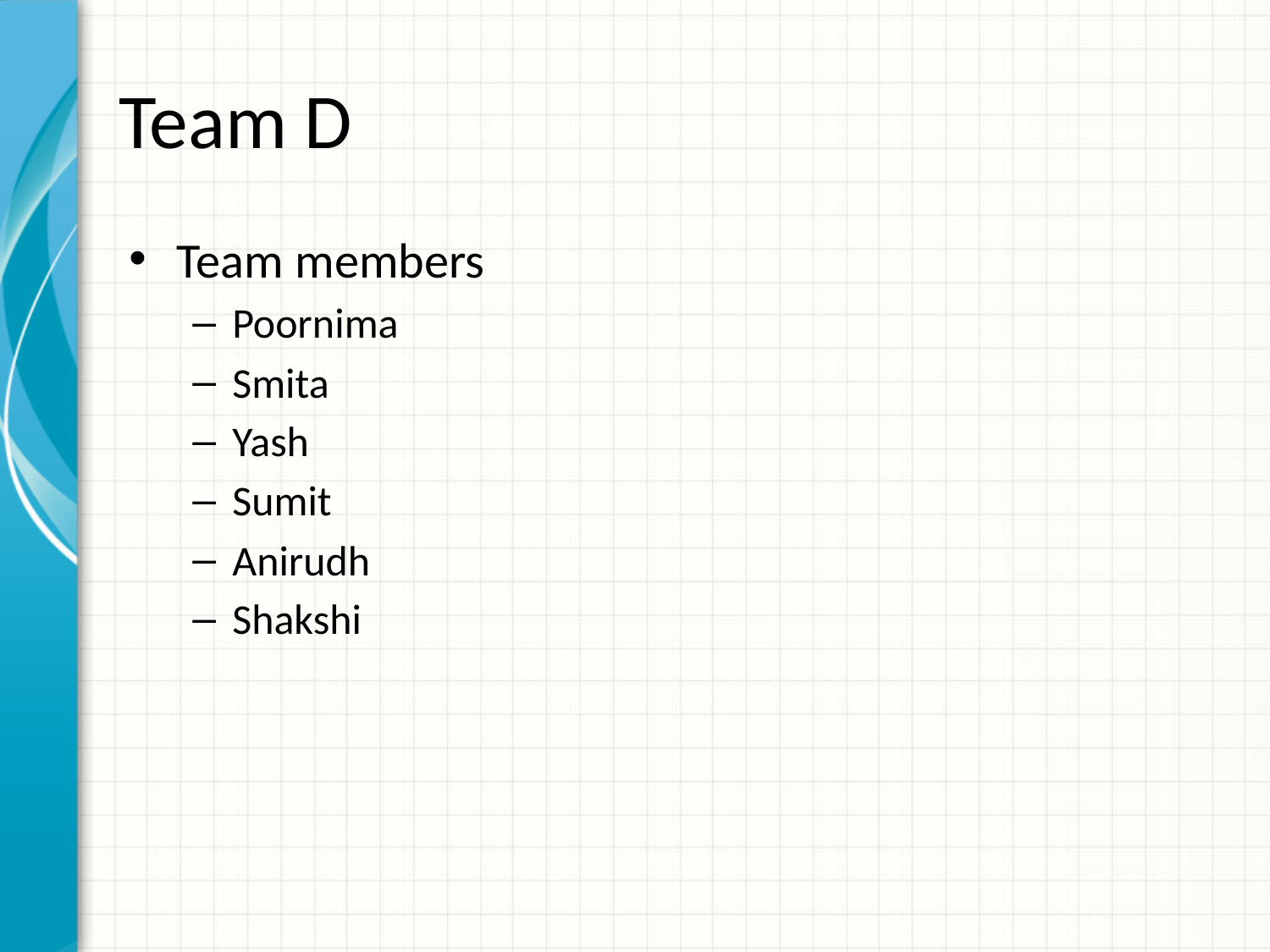

# Team D
Team members
Poornima
Smita
Yash
Sumit
Anirudh
Shakshi